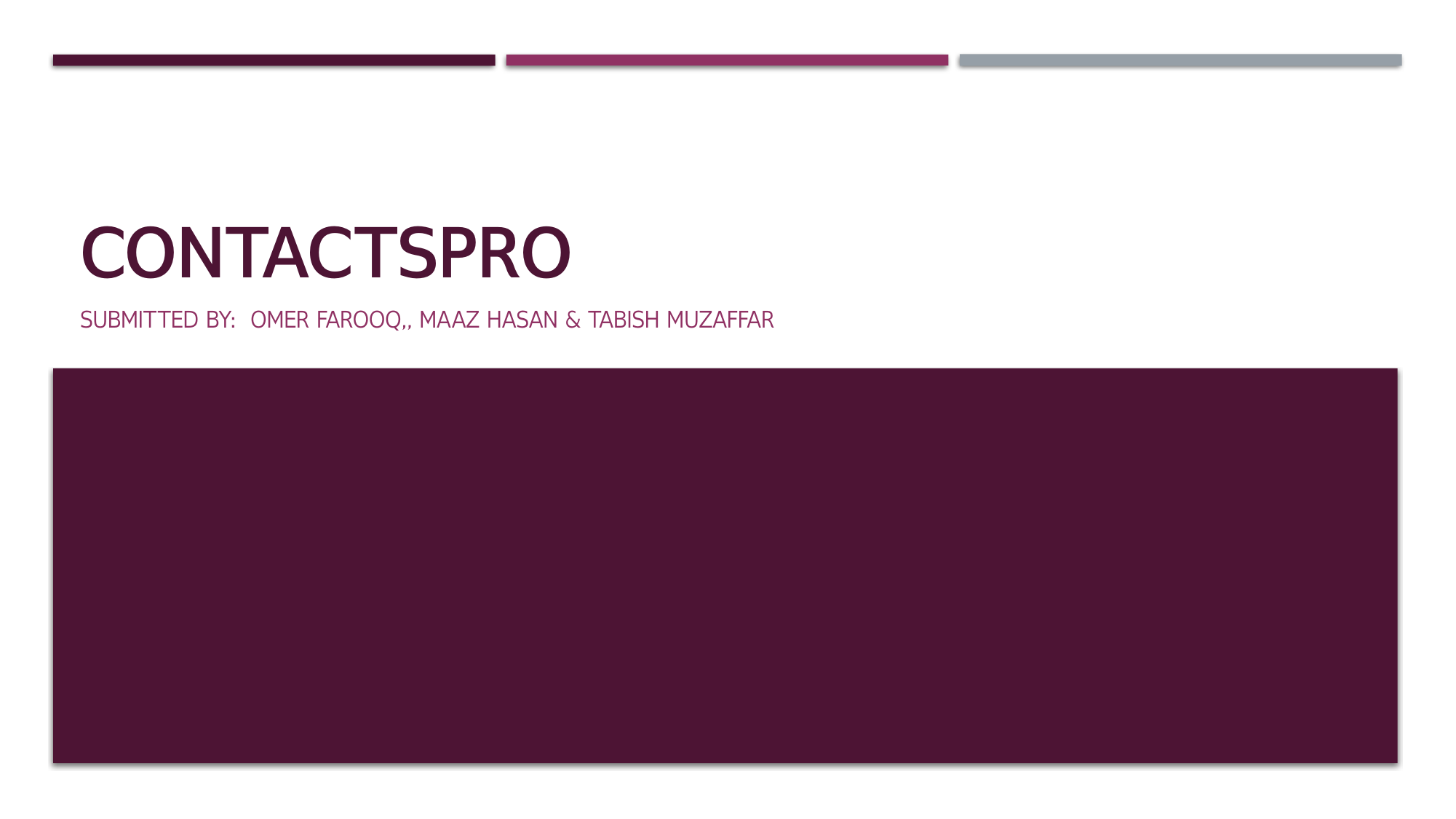

# CONTACTSPRO
Submitted by:  Omer Farooq,, maaz Hasan & tabish Muzaffar